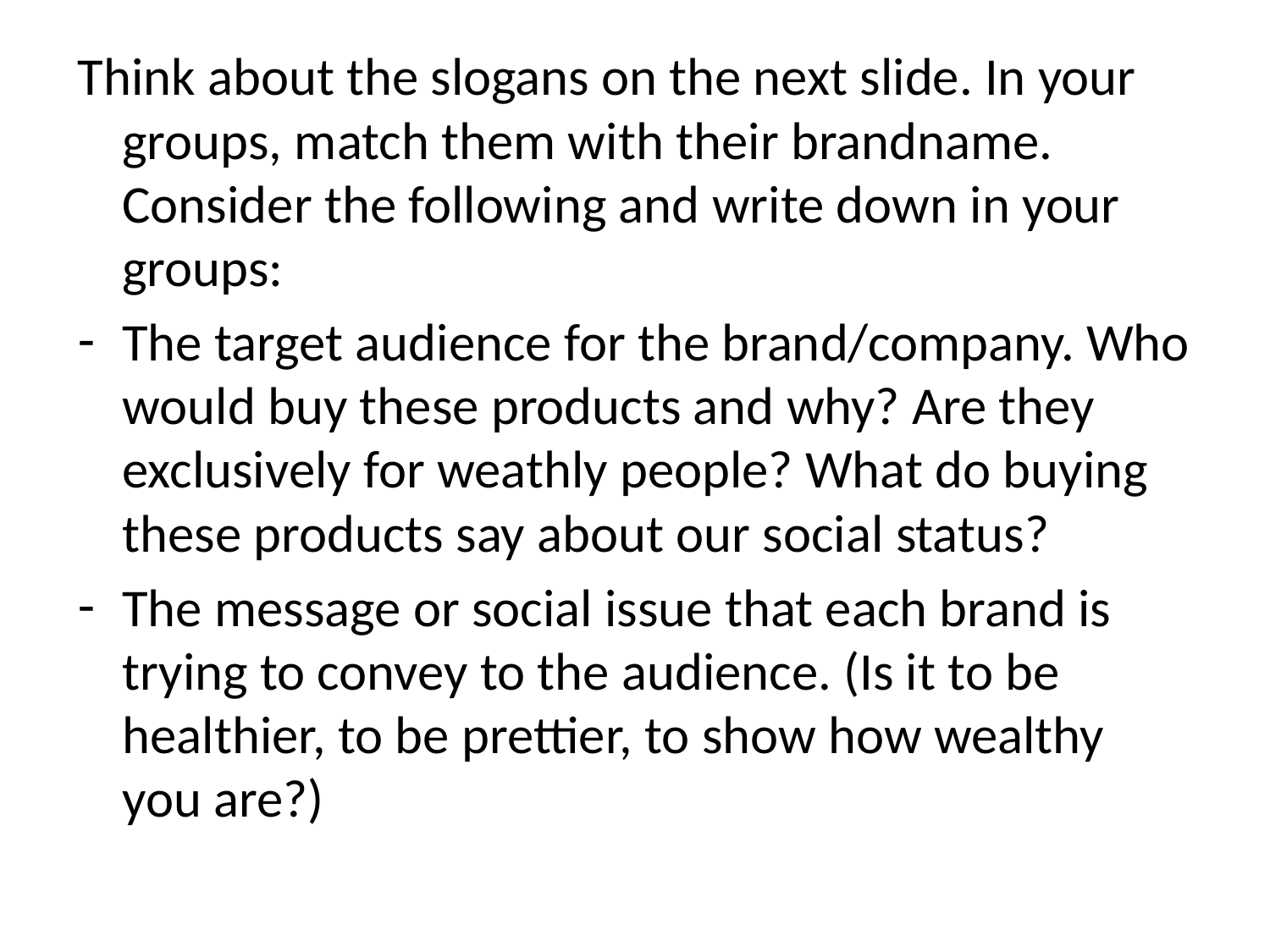

Think about the slogans on the next slide. In your groups, match them with their brandname. Consider the following and write down in your groups:
The target audience for the brand/company. Who would buy these products and why? Are they exclusively for weathly people? What do buying these products say about our social status?
The message or social issue that each brand is trying to convey to the audience. (Is it to be healthier, to be prettier, to show how wealthy you are?)

#